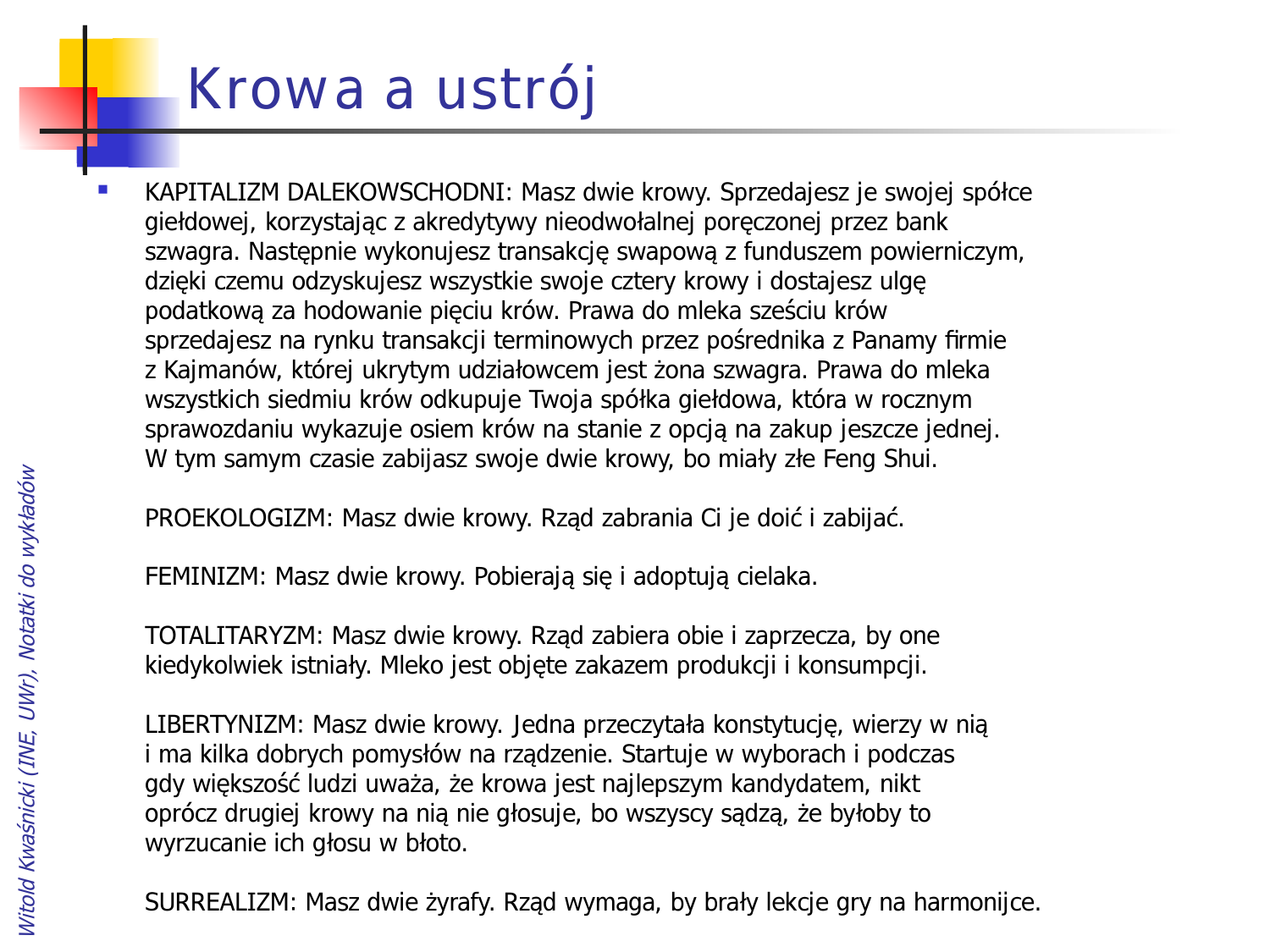

# Krowa a ustrój
KAPITALIZM DALEKOWSCHODNI: Masz dwie krowy. Sprzedajesz je swojej spółce
giełdowej, korzystając z akredytywy nieodwołalnej poręczonej przez bank
szwagra. Następnie wykonujesz transakcję swapową z funduszem powierniczym,
dzięki czemu odzyskujesz wszystkie swoje cztery krowy i dostajesz ulgę
podatkową za hodowanie pięciu krów. Prawa do mleka sześciu krów
sprzedajesz na rynku transakcji terminowych przez pośrednika z Panamy firmie
z Kajmanów, której ukrytym udziałowcem jest żona szwagra. Prawa do mleka
wszystkich siedmiu krów odkupuje Twoja spółka giełdowa, która w rocznym
sprawozdaniu wykazuje osiem krów na stanie z opcją na zakup jeszcze jednej.
W tym samym czasie zabijasz swoje dwie krowy, bo miały złe Feng Shui.
PROEKOLOGIZM: Masz dwie krowy. Rząd zabrania Ci je doić i zabijać.
FEMINIZM: Masz dwie krowy. Pobierają się i adoptują cielaka.
TOTALITARYZM: Masz dwie krowy. Rząd zabiera obie i zaprzecza, by one
kiedykolwiek istniały. Mleko jest objęte zakazem produkcji i konsumpcji.
LIBERTYNIZM: Masz dwie krowy. Jedna przeczytała konstytucję, wierzy w nią
i ma kilka dobrych pomysłów na rządzenie. Startuje w wyborach i podczas
gdy większość ludzi uważa, że krowa jest najlepszym kandydatem, nikt
oprócz drugiej krowy na nią nie głosuje, bo wszyscy sądzą, że byłoby to
wyrzucanie ich głosu w błoto.
SURREALIZM: Masz dwie żyrafy. Rząd wymaga, by brały lekcje gry na harmonijce.
Witold Kwaśnicki (INE, UWr), Notatki do wykładów